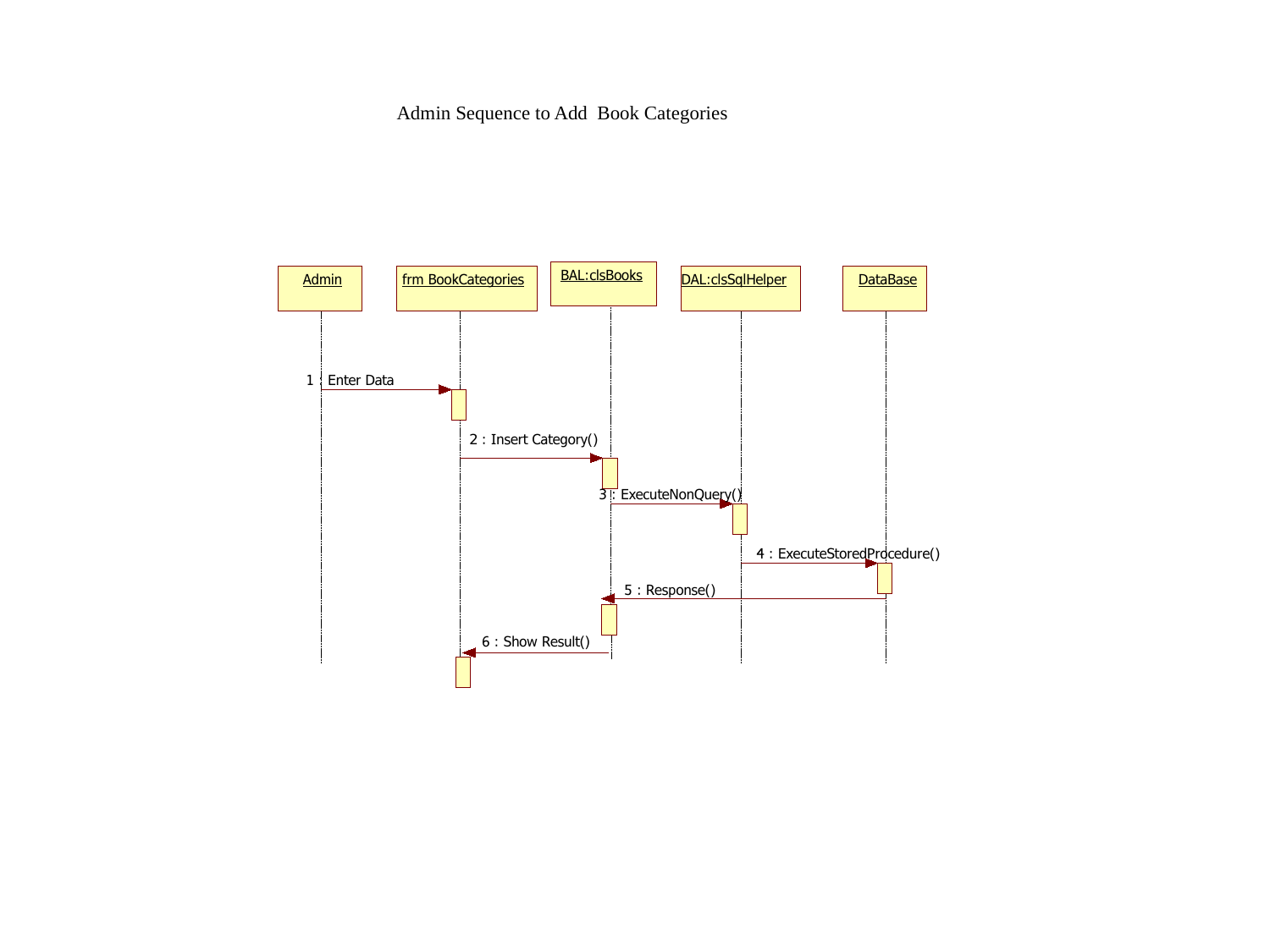

Admin Sequence to Add  Book Categories

BAL:clsBooks

Admin
frm BookCategories
DAL:clsSqlHelper

DataBase

1 : Enter Data

2 : Insert Category()

3 : ExecuteNonQuery()

4 : ExecuteStoredProcedure()

5 : Response()

6 : Show Result()